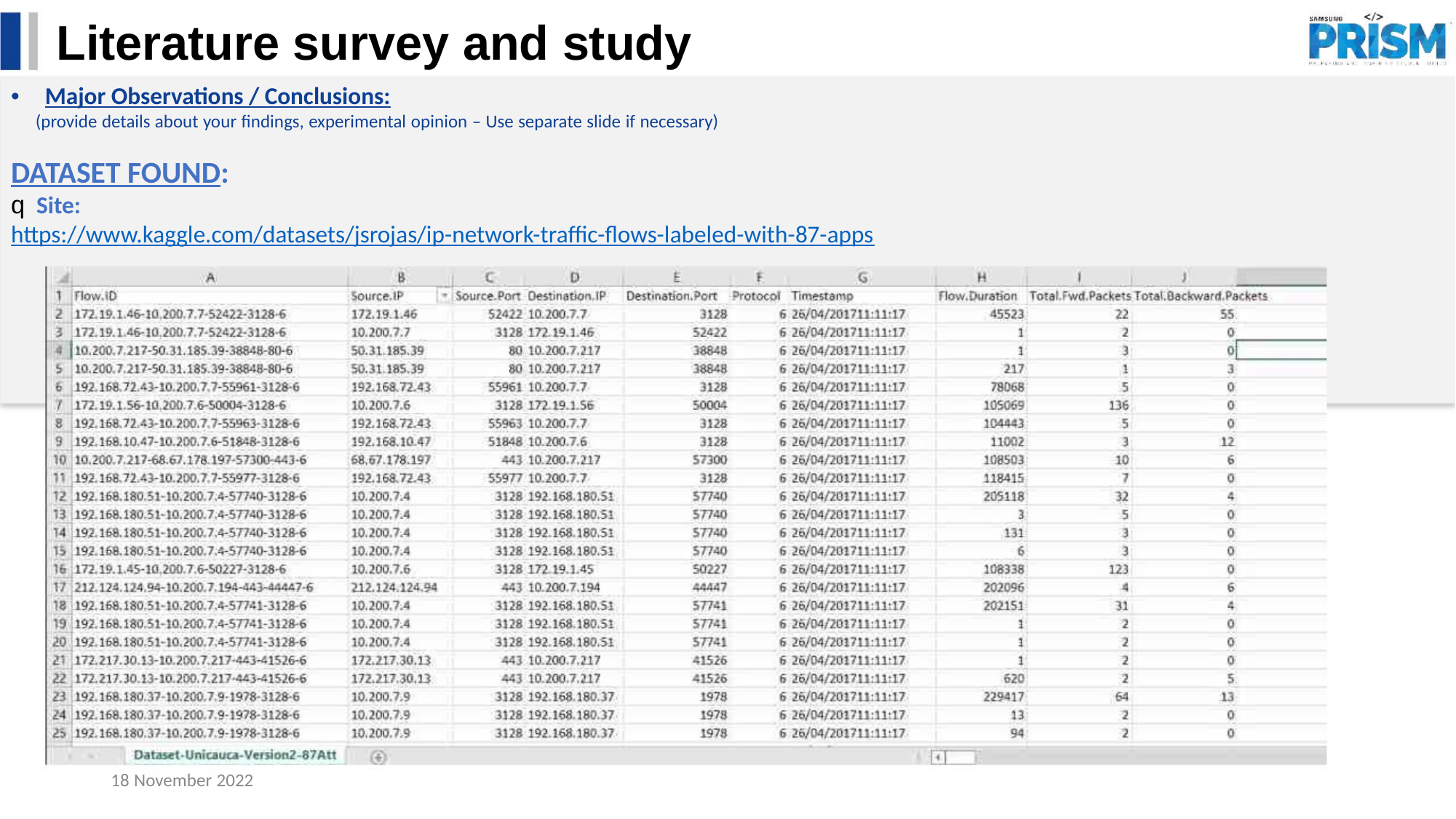

Literature survey and study
• Major Observations / Conclusions:
(provide details about your findings, experimental opinion – Use separate slide if necessary)
DATASET FOUND:
q Site:
https://www.kaggle.com/datasets/jsrojas/ip-network-traffic-flows-labeled-with-87-apps
18 November 2022